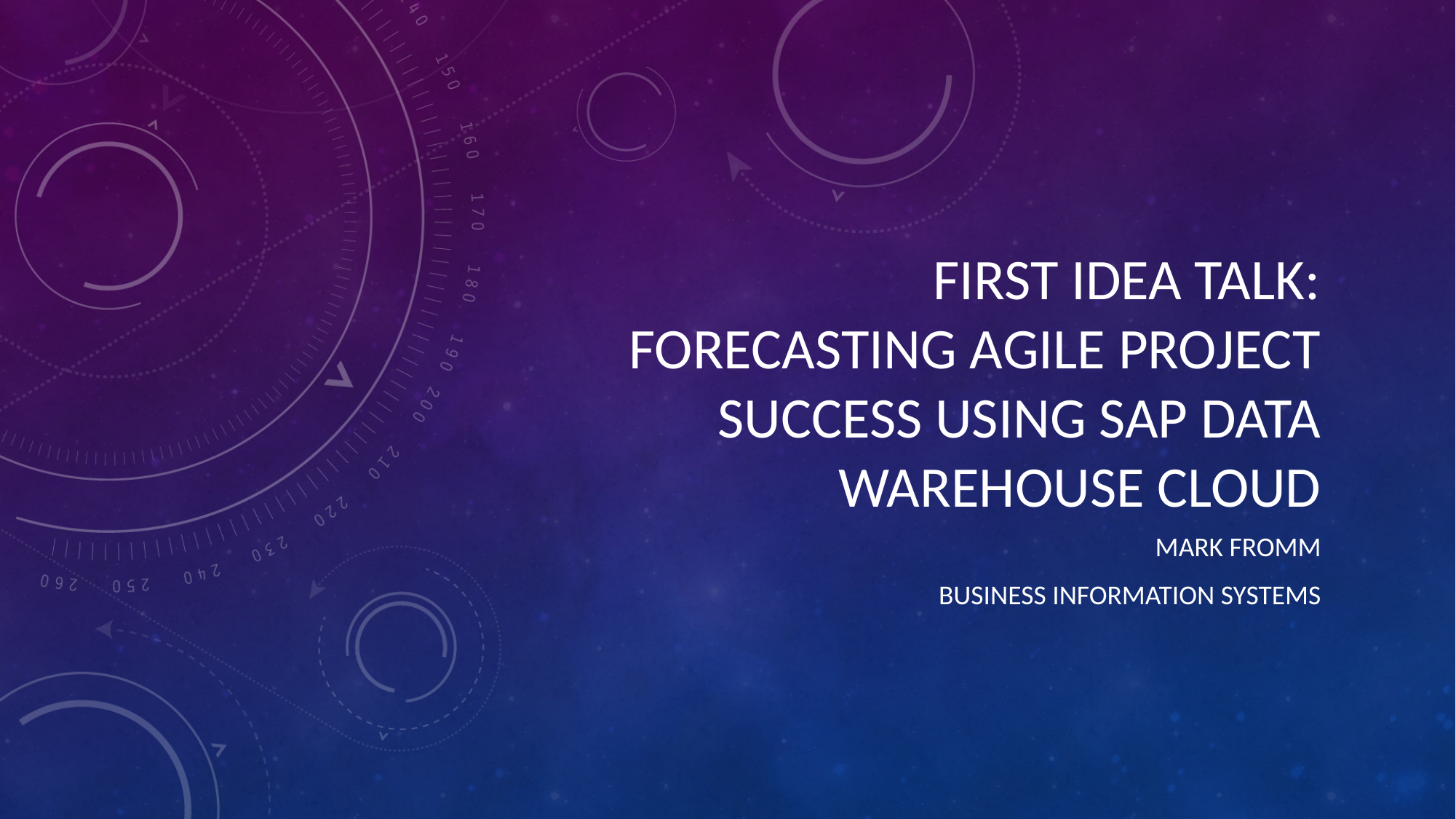

# First Idea talk: Forecasting agile project success using SAP Data warehouse cloud
Mark Fromm
Business information systems